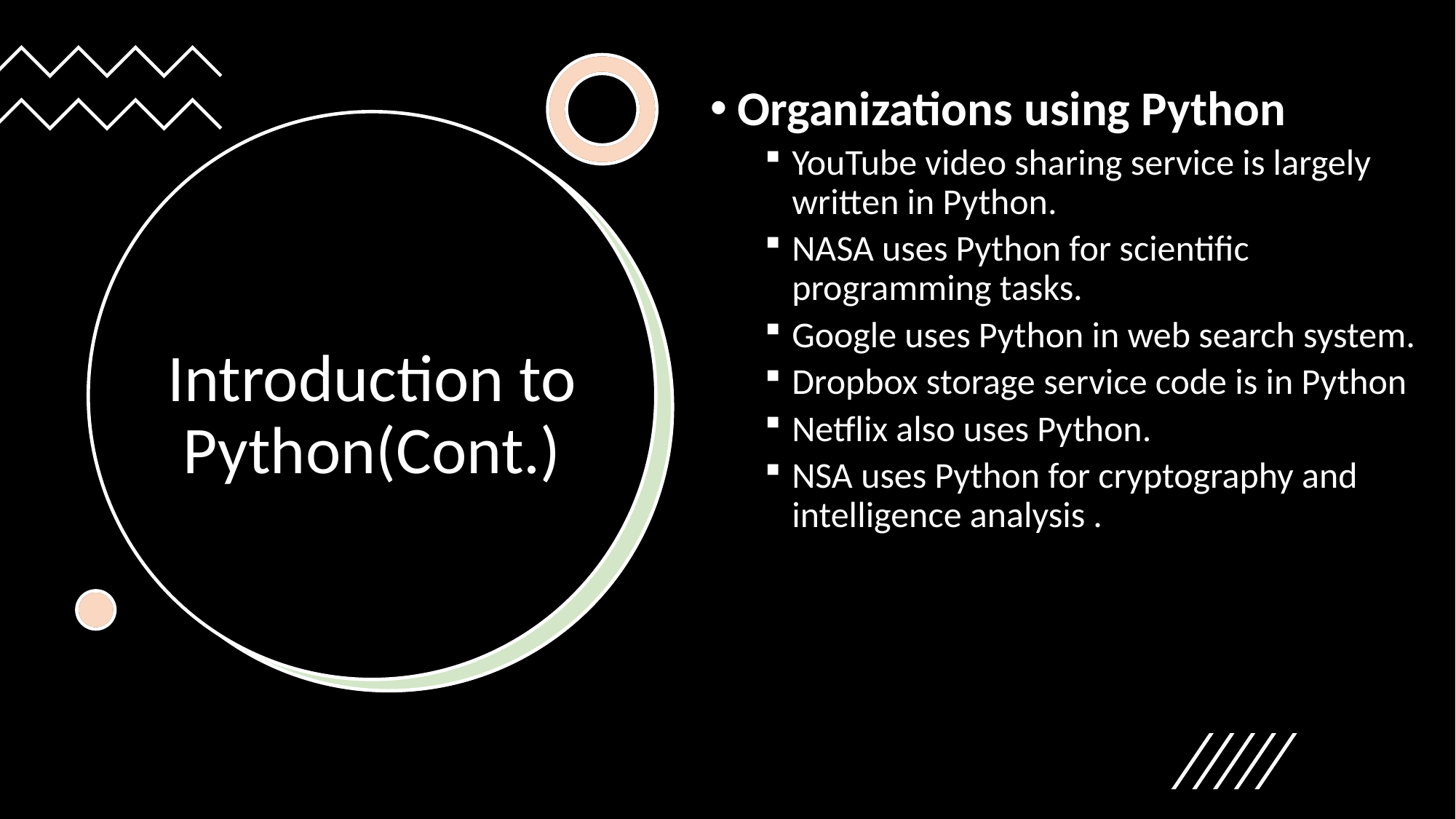

Organizations using Python
YouTube video sharing service is largely written in Python.
NASA uses Python for scientific programming tasks.
Google uses Python in web search system.
Dropbox storage service code is in Python
Netflix also uses Python.
NSA uses Python for cryptography and intelligence analysis .

# Introduction to Python(Cont.)